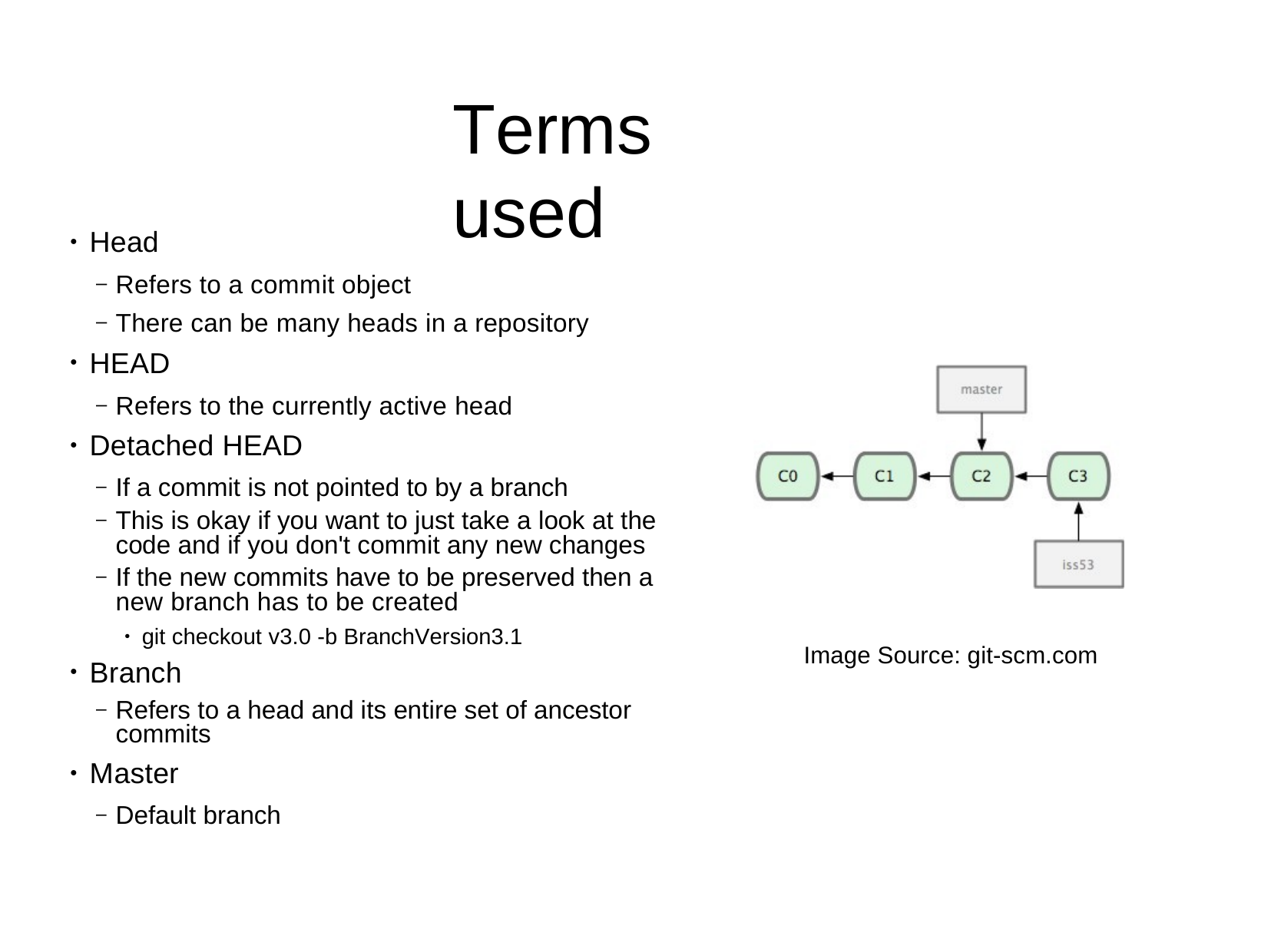

# Terms	used
Head
Refers to a commit object
There can be many heads in a repository
HEAD
Refers to the currently active head
Detached HEAD
If a commit is not pointed to by a branch
This is okay if you want to just take a look at the code and if you don't commit any new changes
If the new commits have to be preserved then a new branch has to be created
git checkout v3.0 -b BranchVersion3.1
Branch
Refers to a head and its entire set of ancestor commits
Master
Default branch

Image Source: git-scm.com